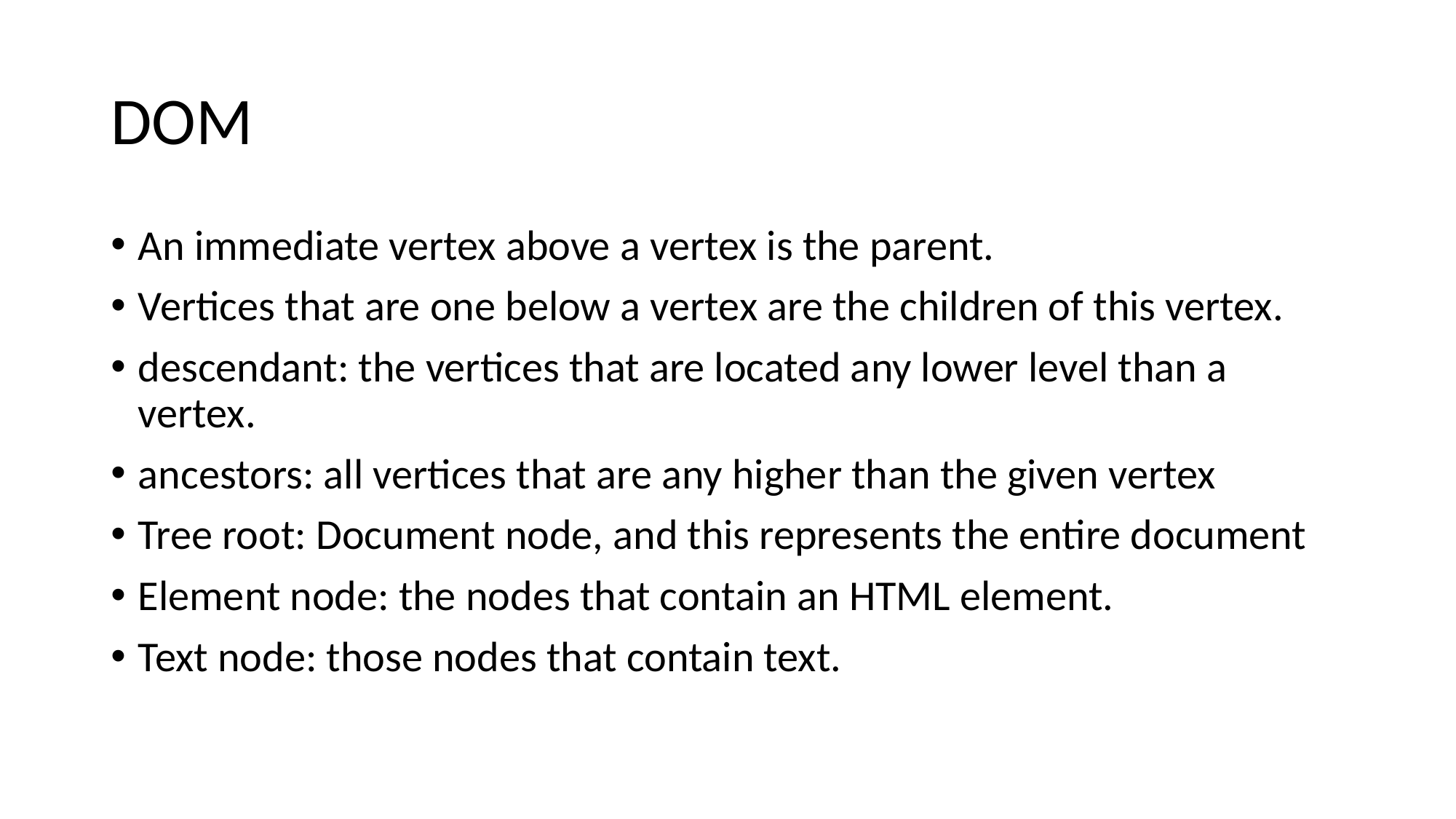

# DOM
An immediate vertex above a vertex is the parent.
Vertices that are one below a vertex are the children of this vertex.
descendant: the vertices that are located any lower level than a vertex.
ancestors: all vertices that are any higher than the given vertex
Tree root: Document node, and this represents the entire document
Element node: the nodes that contain an HTML element.
Text node: those nodes that contain text.